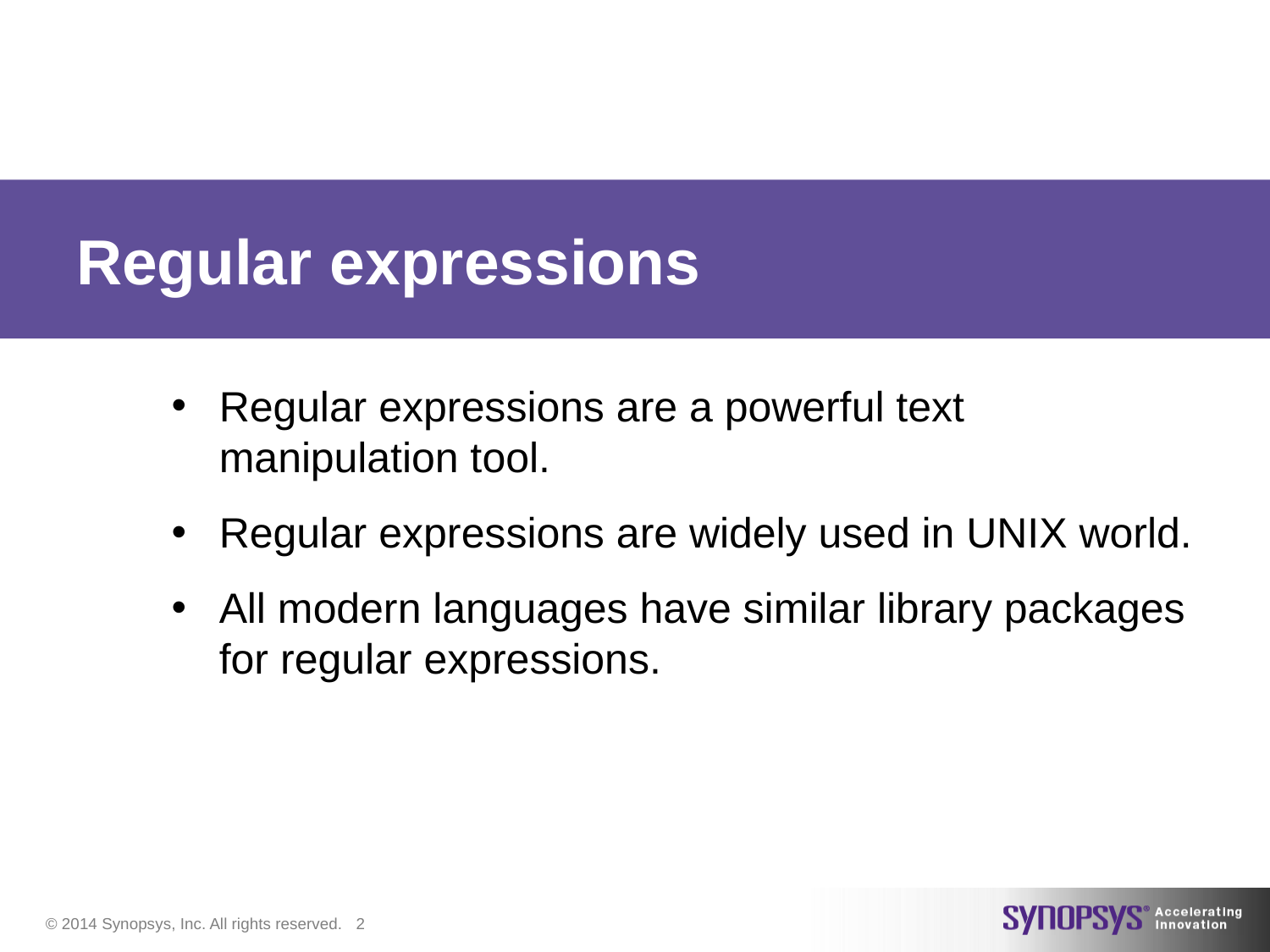

# Regular expressions
Regular expressions are a powerful text manipulation tool.
Regular expressions are widely used in UNIX world.
All modern languages have similar library packages for regular expressions.